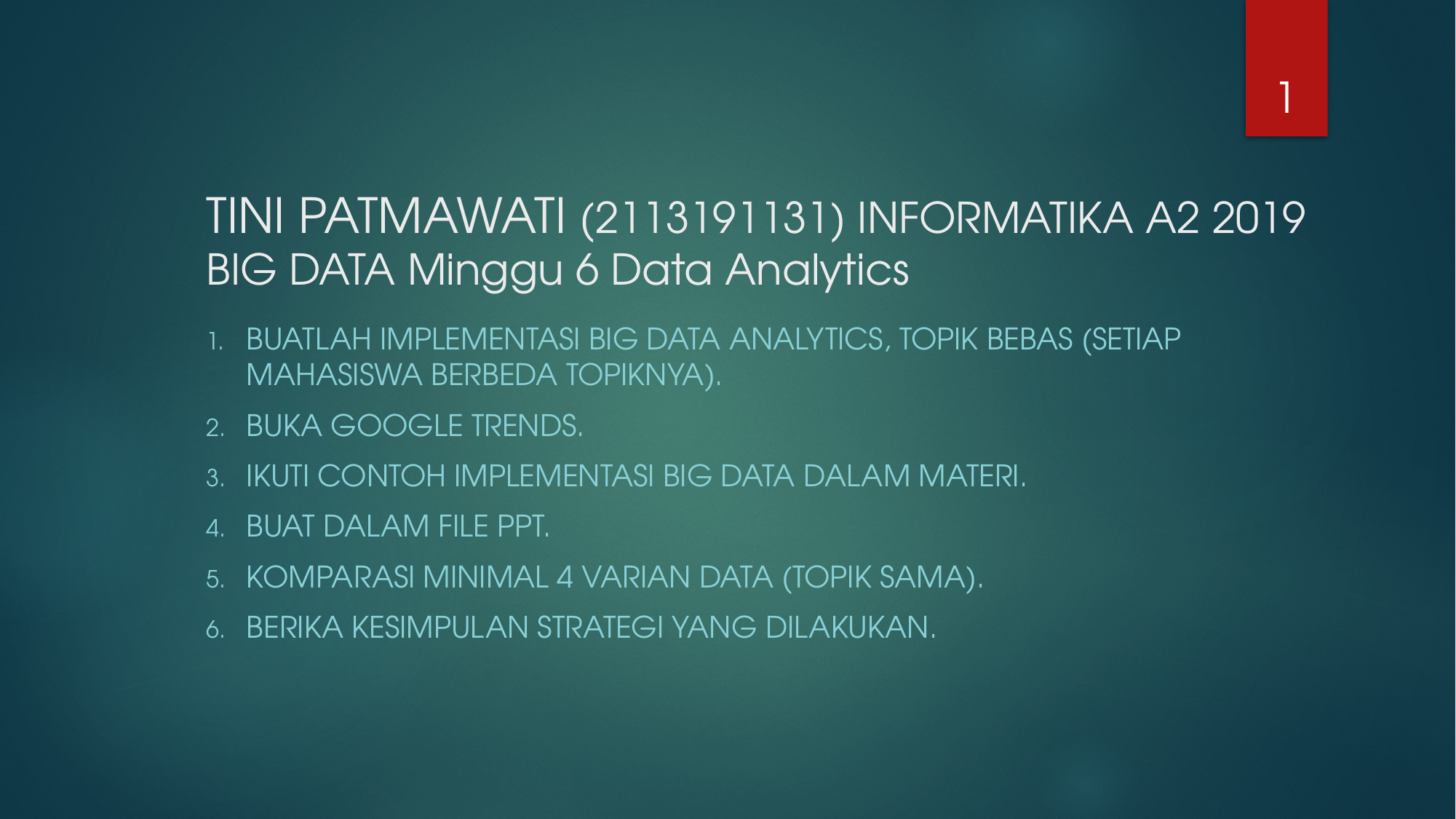

1

# TINI PATMAWATI (2113191131) INFORMATIKA A2 2019 BIG DATA Minggu 6 Data Analytics
Buatlah implementasi big data analytics, topik bebas (setiap mahasiswa berbeda topiknya).
Buka google trends.
Ikuti contoh implementasi big data dalam materi.
Buat dalam file ppt.
Komparasi minimal 4 varian data (topik sama).
Berika kesimpulan strategi yang dilakukan.